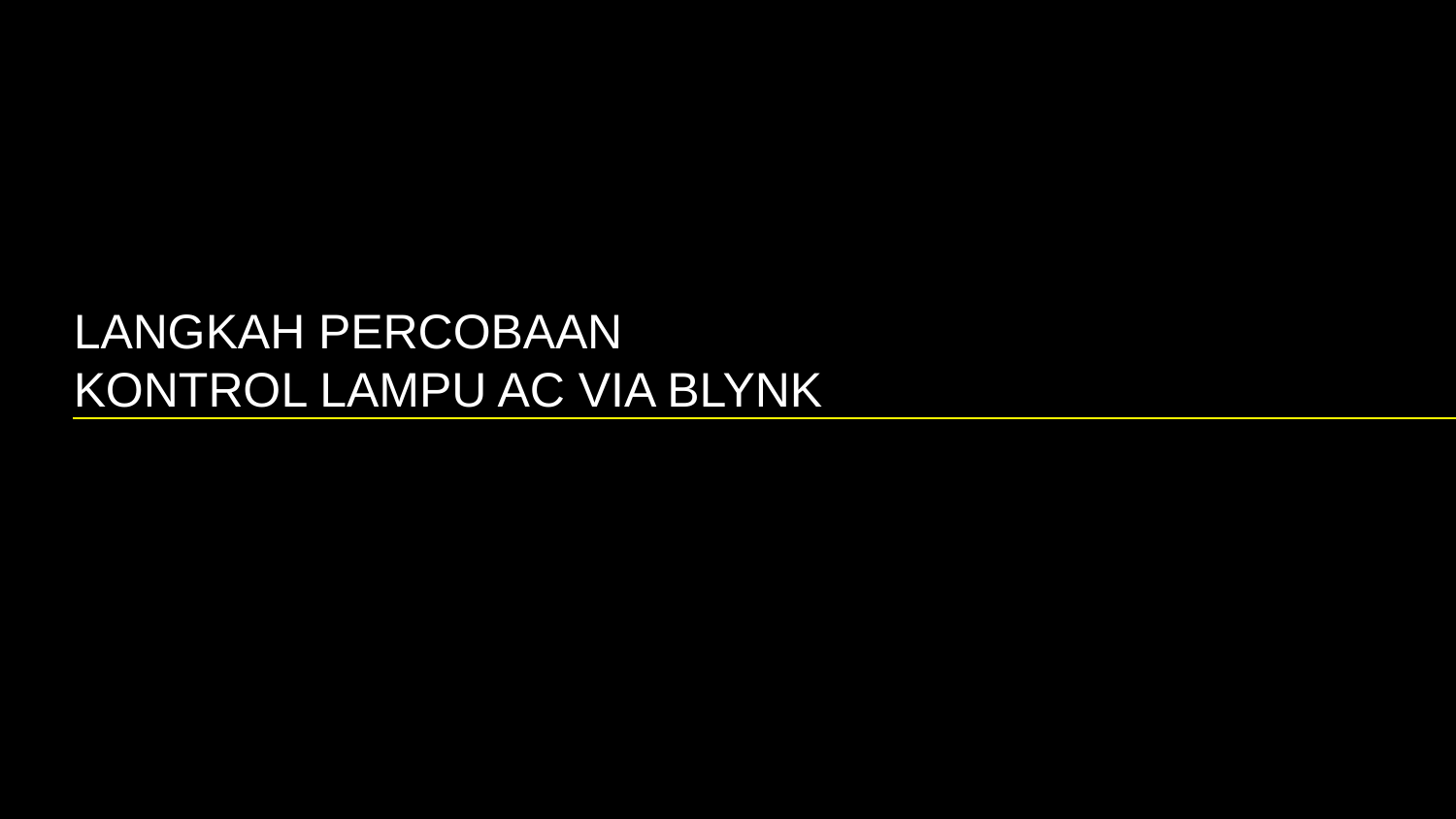

LANGKAH PERCOBAAN
KONTROL LAMPU AC VIA BLYNK